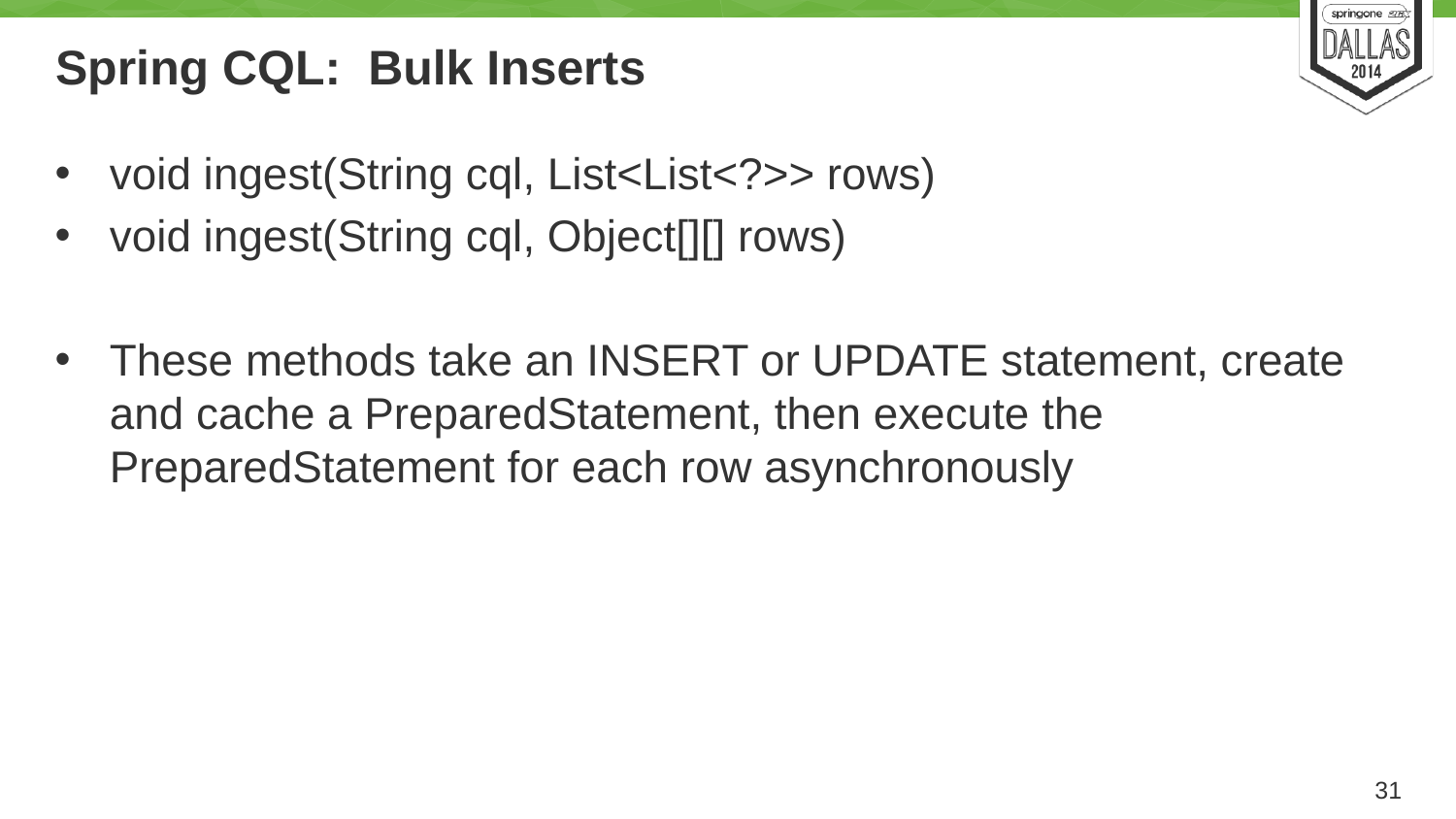

# Spring CQL:  Bulk Inserts
void ingest(String cql, List<List<?>> rows)
void ingest(String cql, Object[][] rows)

These methods take an INSERT or UPDATE statement, create and cache a PreparedStatement, then execute the PreparedStatement for each row asynchronously
31